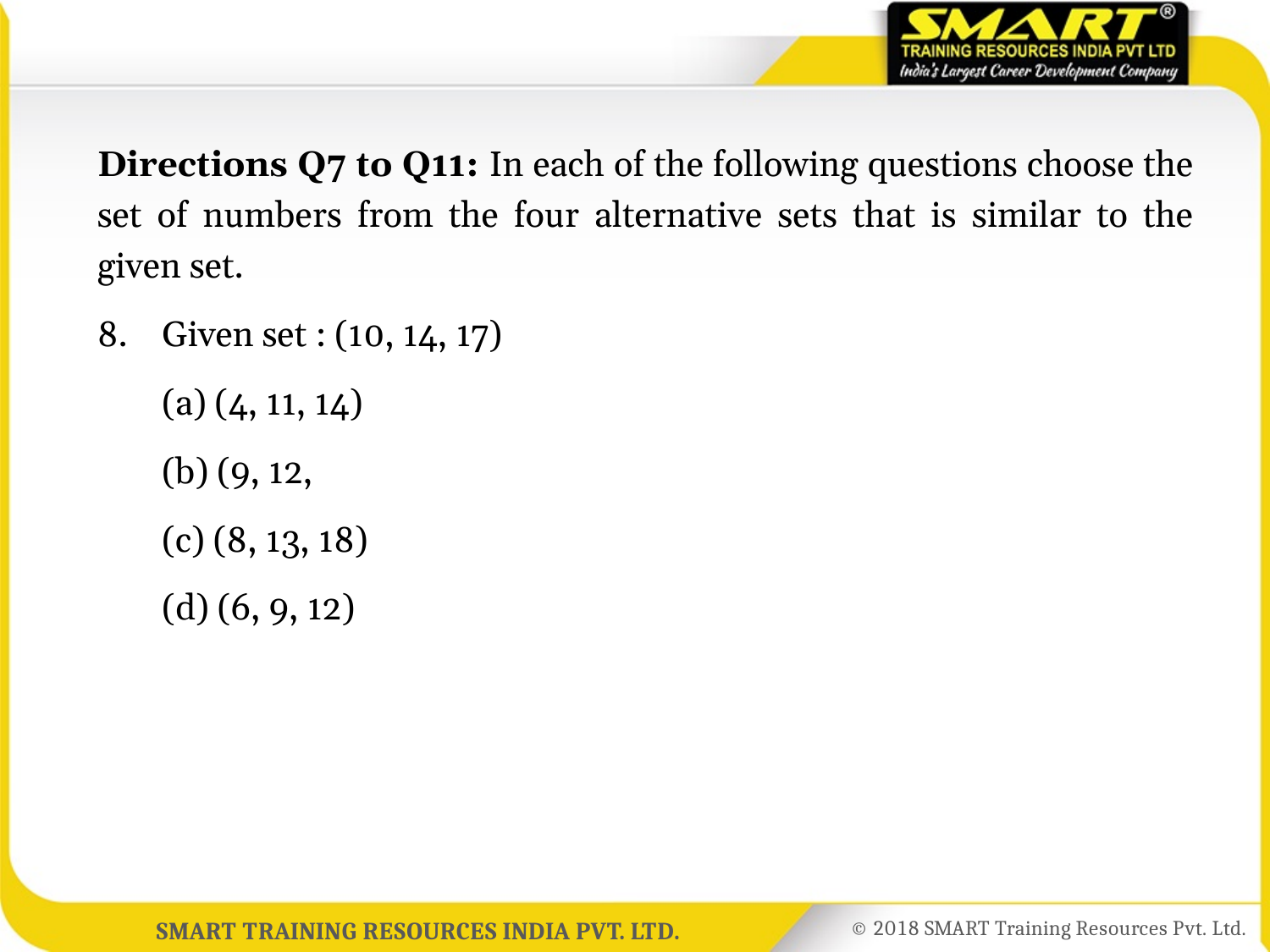

Directions Q7 to Q11: In each of the following questions choose the set of numbers from the four alternative sets that is similar to the given set.
8.	Given set : (10, 14, 17)
	(a) (4, 11, 14)
	(b) (9, 12,
	(c) (8, 13, 18)
	(d) (6, 9, 12)